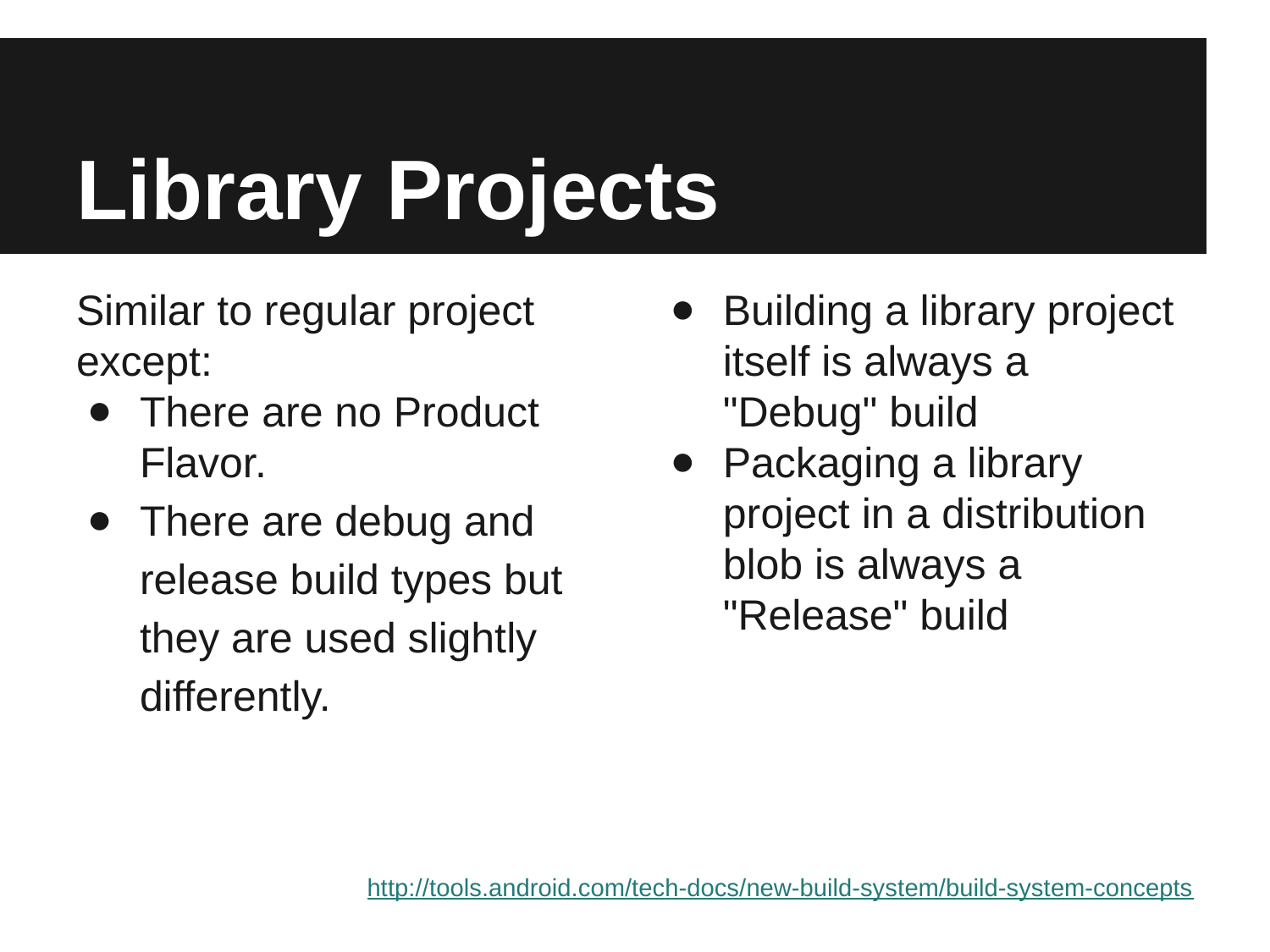

# Library Projects
Similar to regular project except:
There are no Product Flavor.
There are debug and release build types but they are used slightly differently.
Building a library project itself is always a "Debug" build
Packaging a library project in a distribution blob is always a "Release" build
http://tools.android.com/tech-docs/new-build-system/build-system-concepts